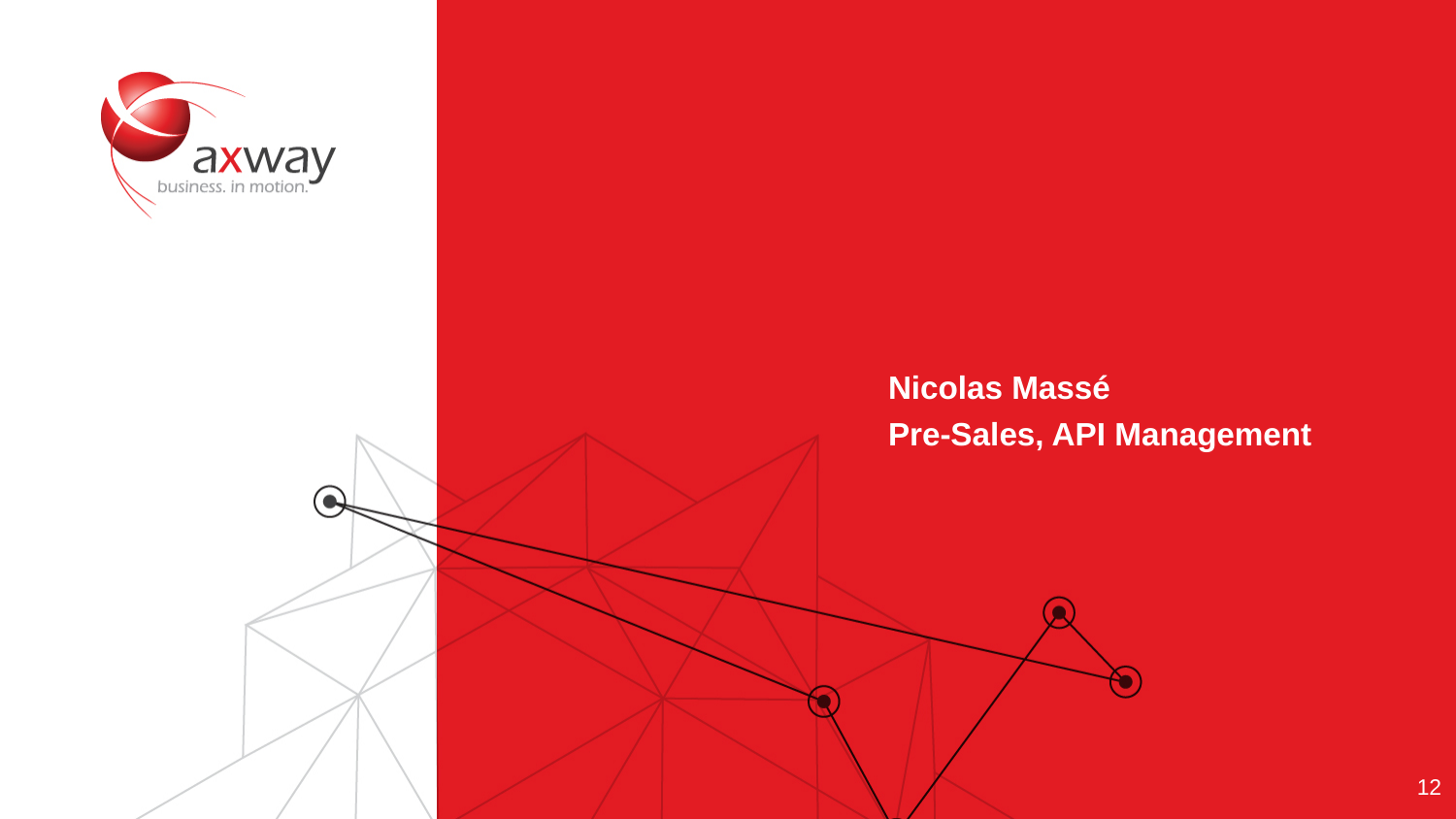

#
Nicolas Massé
Pre-Sales, API Management

12